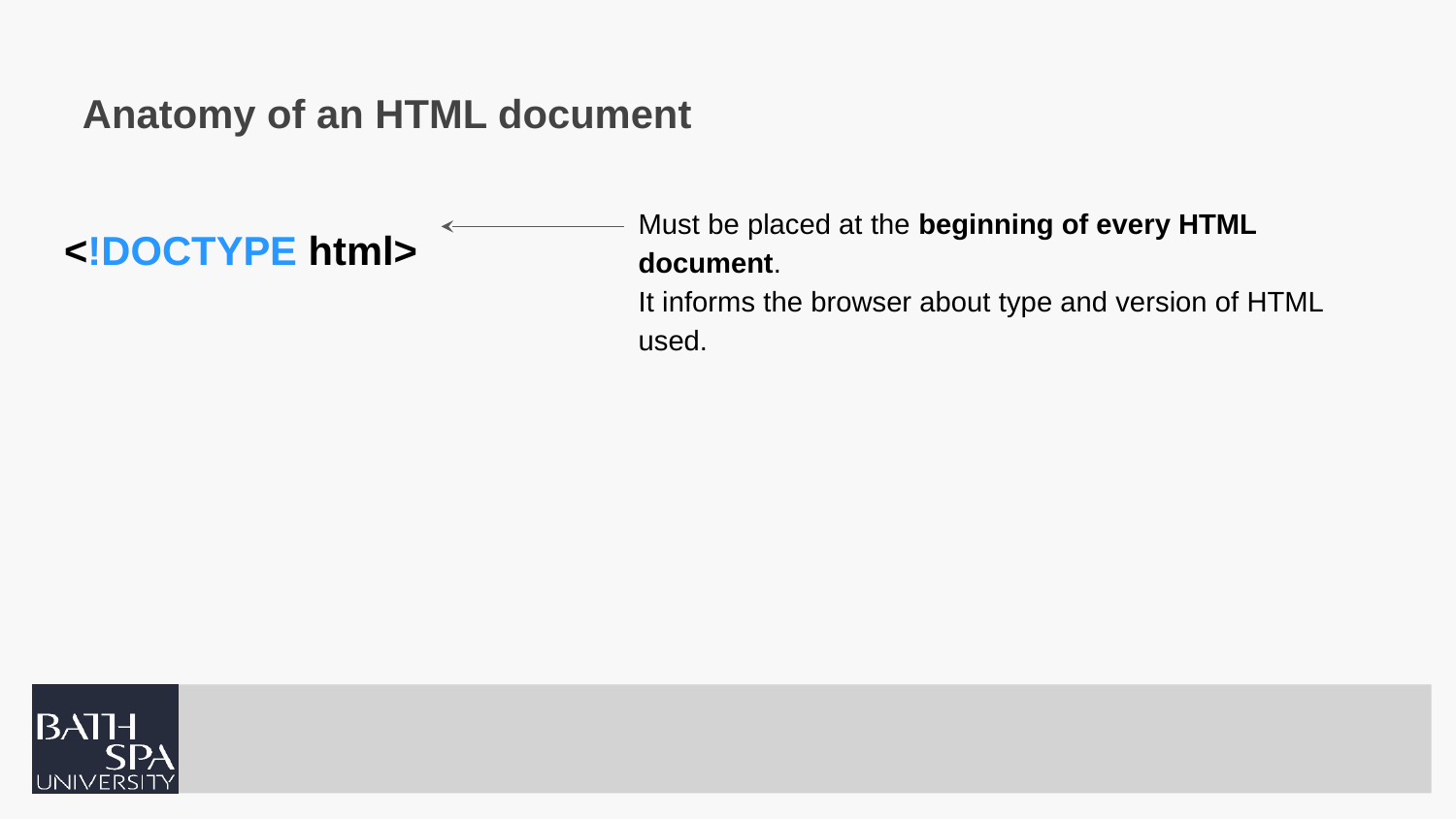

# Anatomy of an HTML document
<!DOCTYPE html>
Must be placed at the beginning of every HTML document.
It informs the browser about type and version of HTML used.